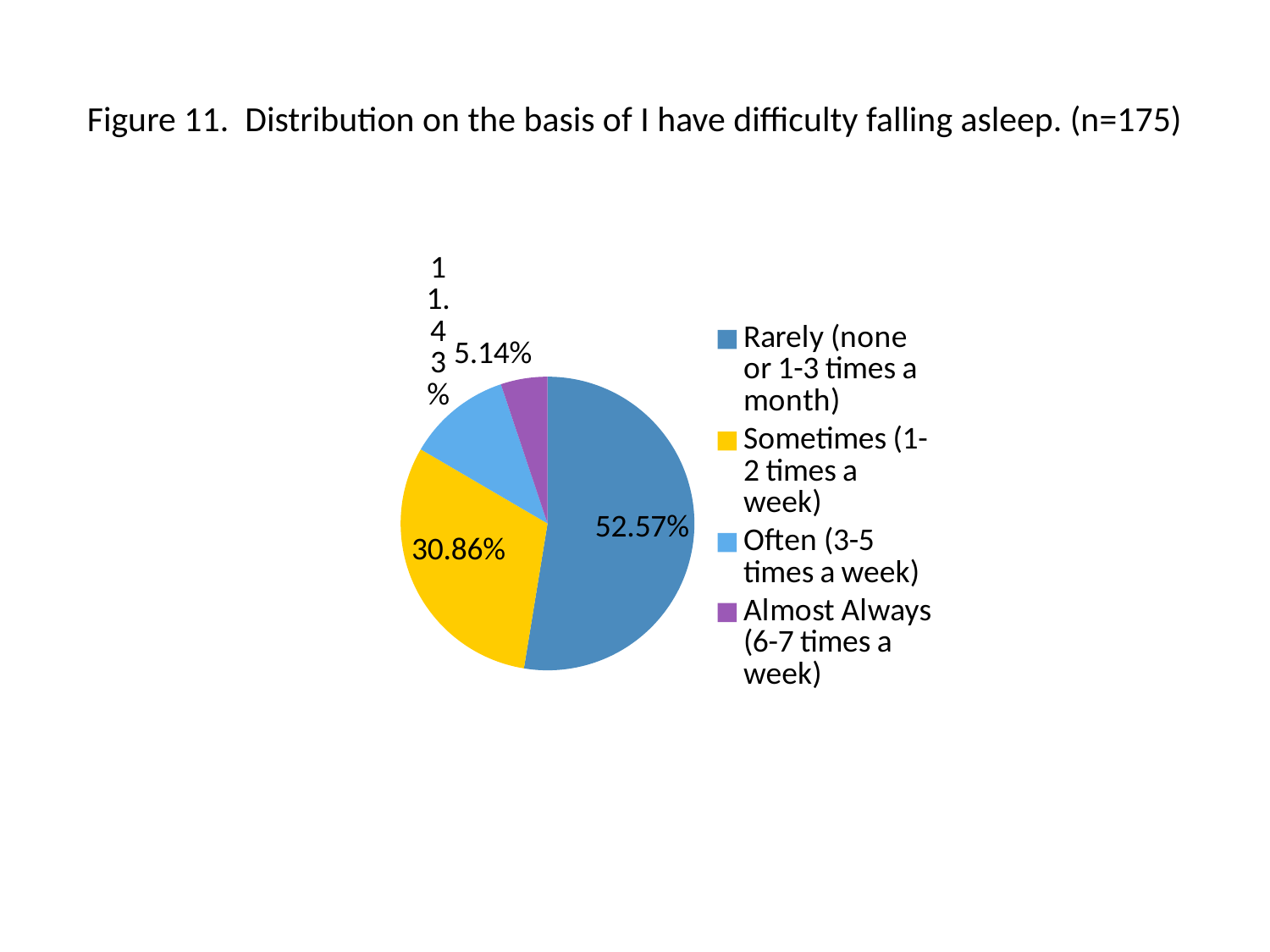

# Figure 11.  Distribution on the basis of I have difficulty falling asleep. (n=175)

### Chart

| Category |  |
|---|---|
| Rarely (none or 1-3 times a month) | 92.0 |
| Sometimes (1-2 times a week) | 54.0 |
| Often (3-5 times a week) | 20.0 |
| Almost Always (6-7 times a week) | 9.0 |